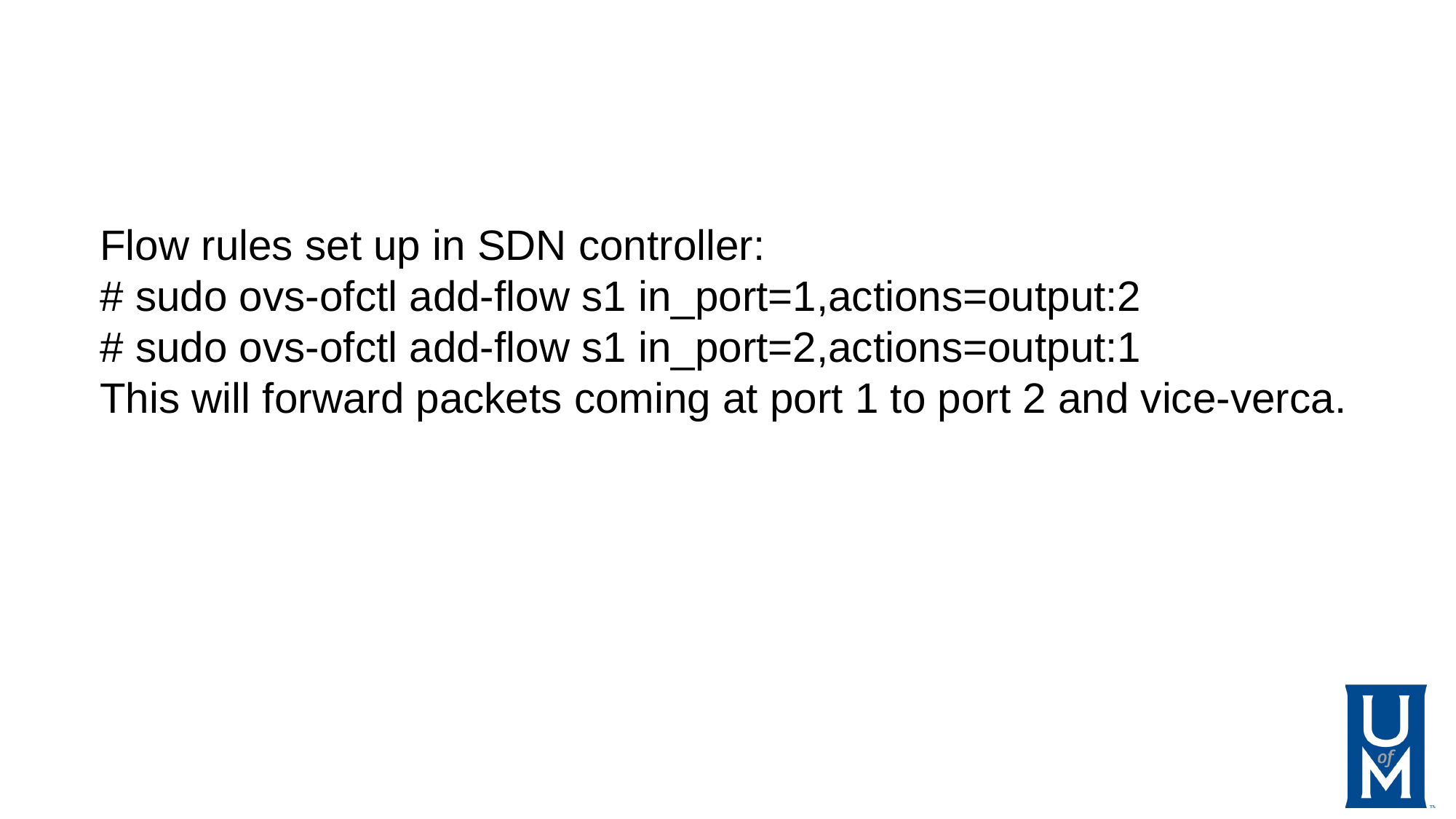

Flow rules set up in SDN controller:
# sudo ovs-ofctl add-flow s1 in_port=1,actions=output:2
# sudo ovs-ofctl add-flow s1 in_port=2,actions=output:1
This will forward packets coming at port 1 to port 2 and vice-verca.